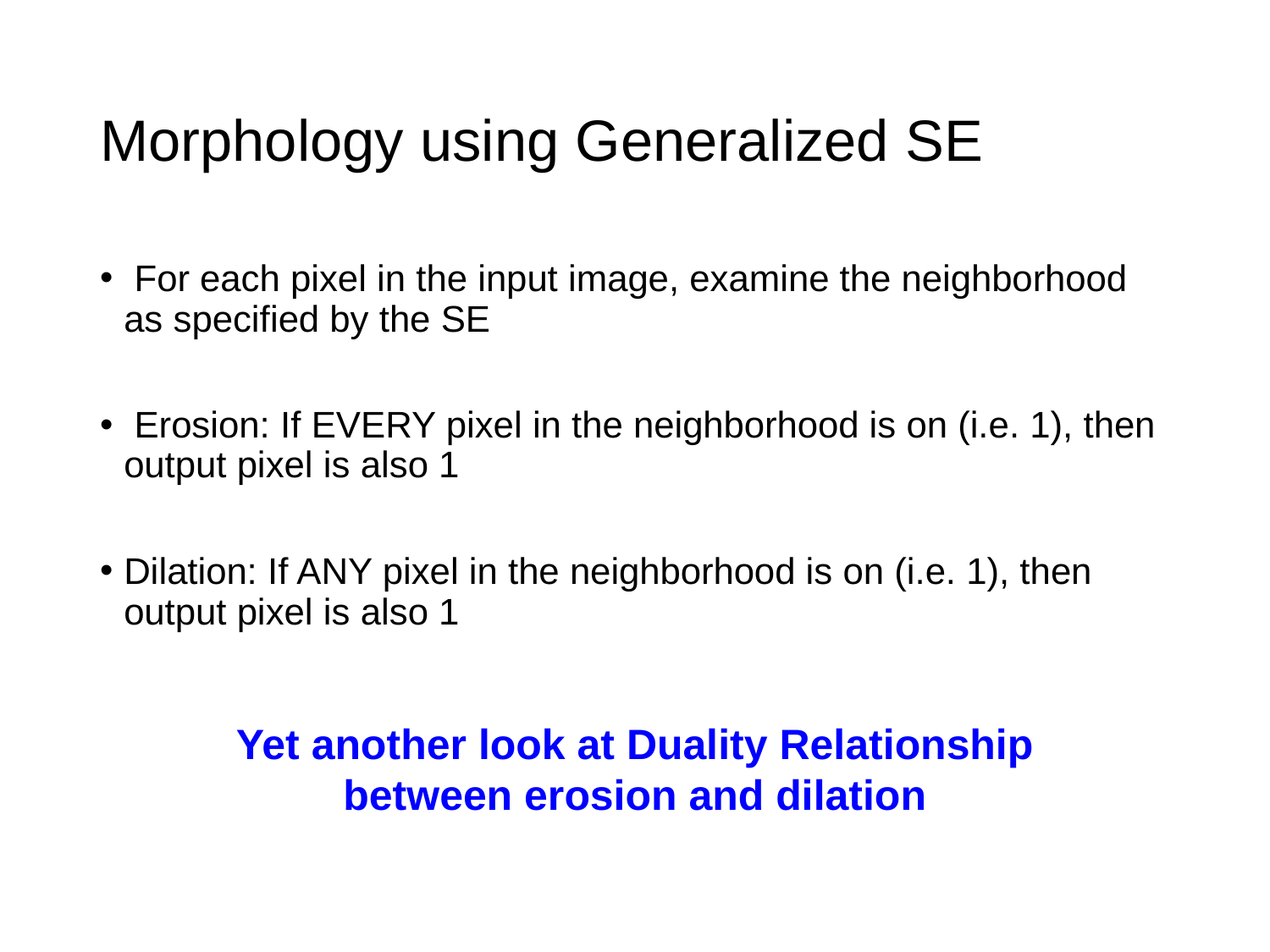

# Morphology using Generalized SE
 For each pixel in the input image, examine the neighborhood as specified by the SE

 Erosion: If EVERY pixel in the neighborhood is on (i.e. 1), then output pixel is also 1

Dilation: If ANY pixel in the neighborhood is on (i.e. 1), then output pixel is also 1

Yet another look at Duality Relationship between erosion and dilation